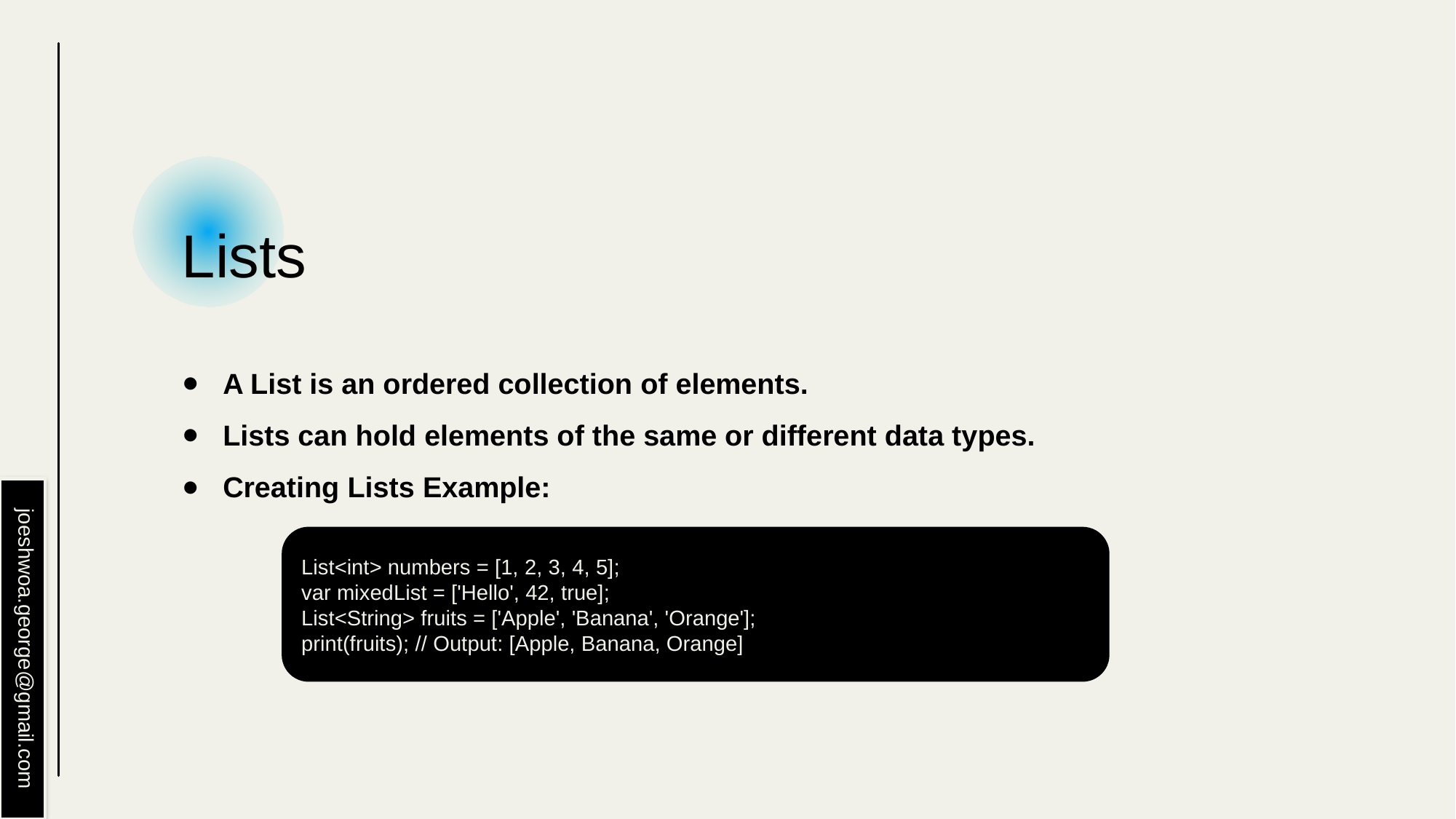

# Lists
A List is an ordered collection of elements.
Lists can hold elements of the same or different data types.
Creating Lists Example:
List<int> numbers = [1, 2, 3, 4, 5];
var mixedList = ['Hello', 42, true];
List<String> fruits = ['Apple', 'Banana', 'Orange'];
print(fruits); // Output: [Apple, Banana, Orange]
joeshwoa.george@gmail.com